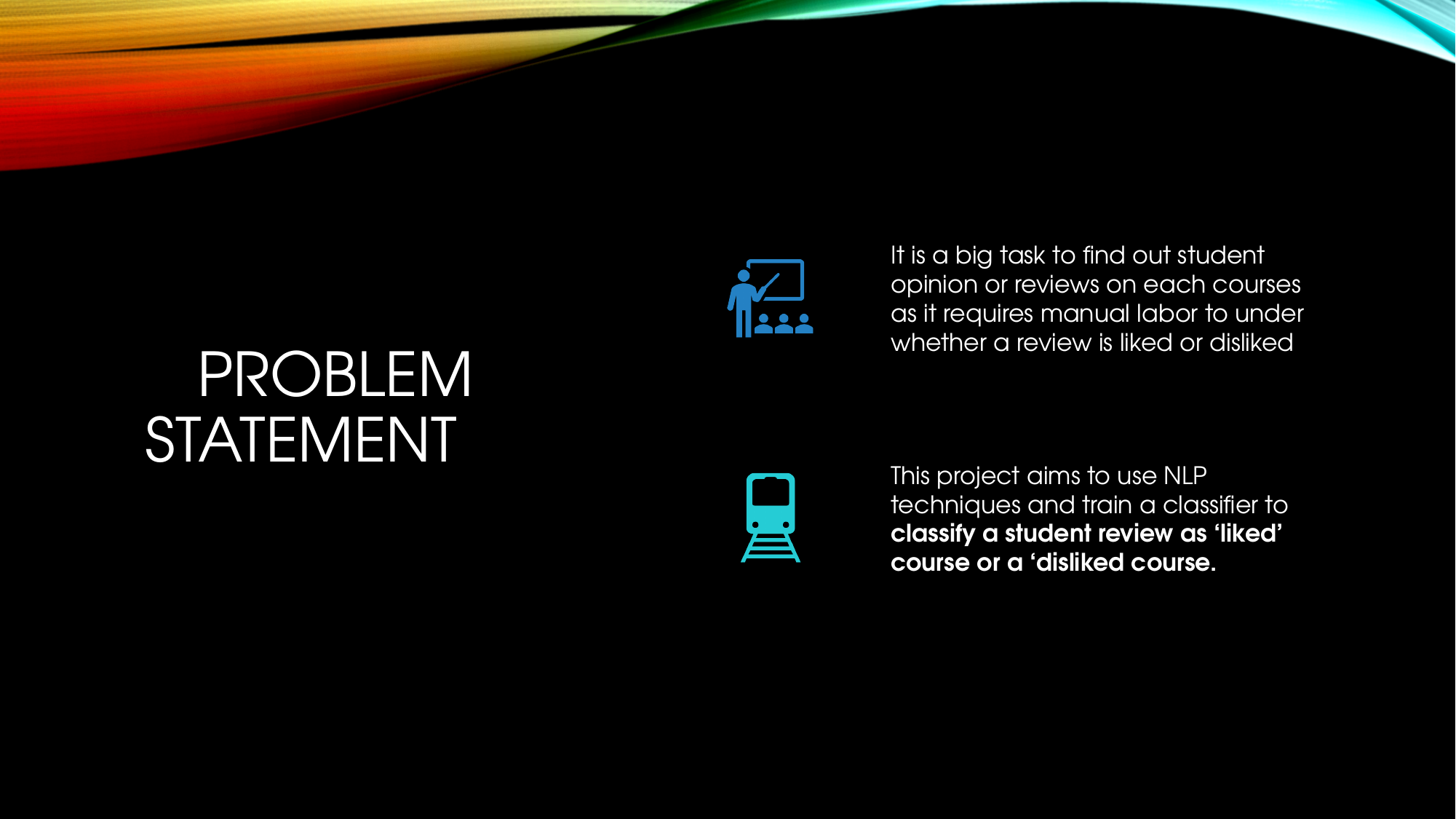

# PROBLEM STATEMENT
It is a big task to find out student opinion or reviews on each courses as it requires manual labor to under whether a review is liked or disliked
This project aims to use NLP techniques and train a classifier to classify a student review as ‘liked’ course or a ‘disliked course.